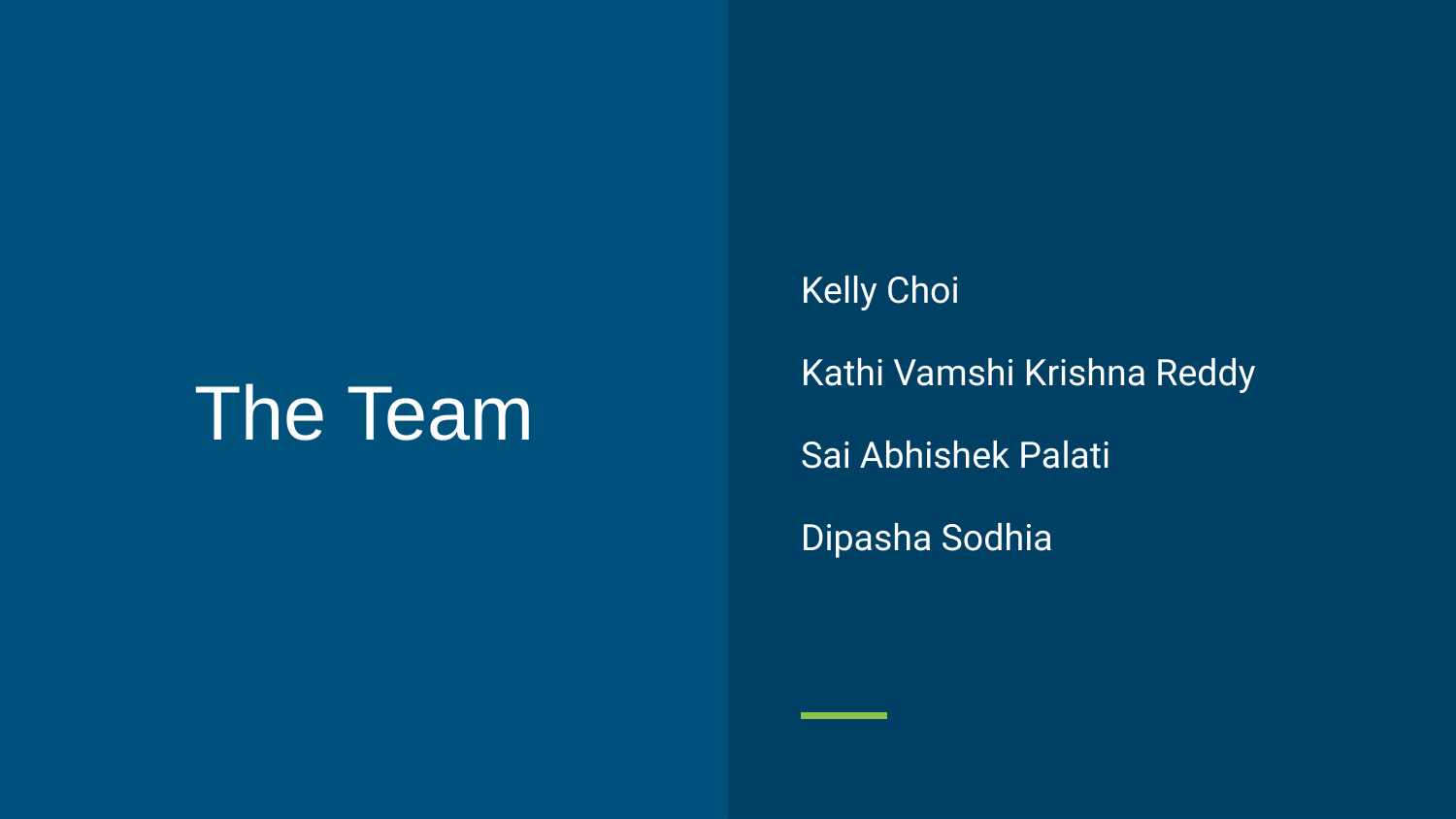

Kelly Choi
Kathi Vamshi Krishna Reddy
Sai Abhishek Palati
Dipasha Sodhia
# The Team